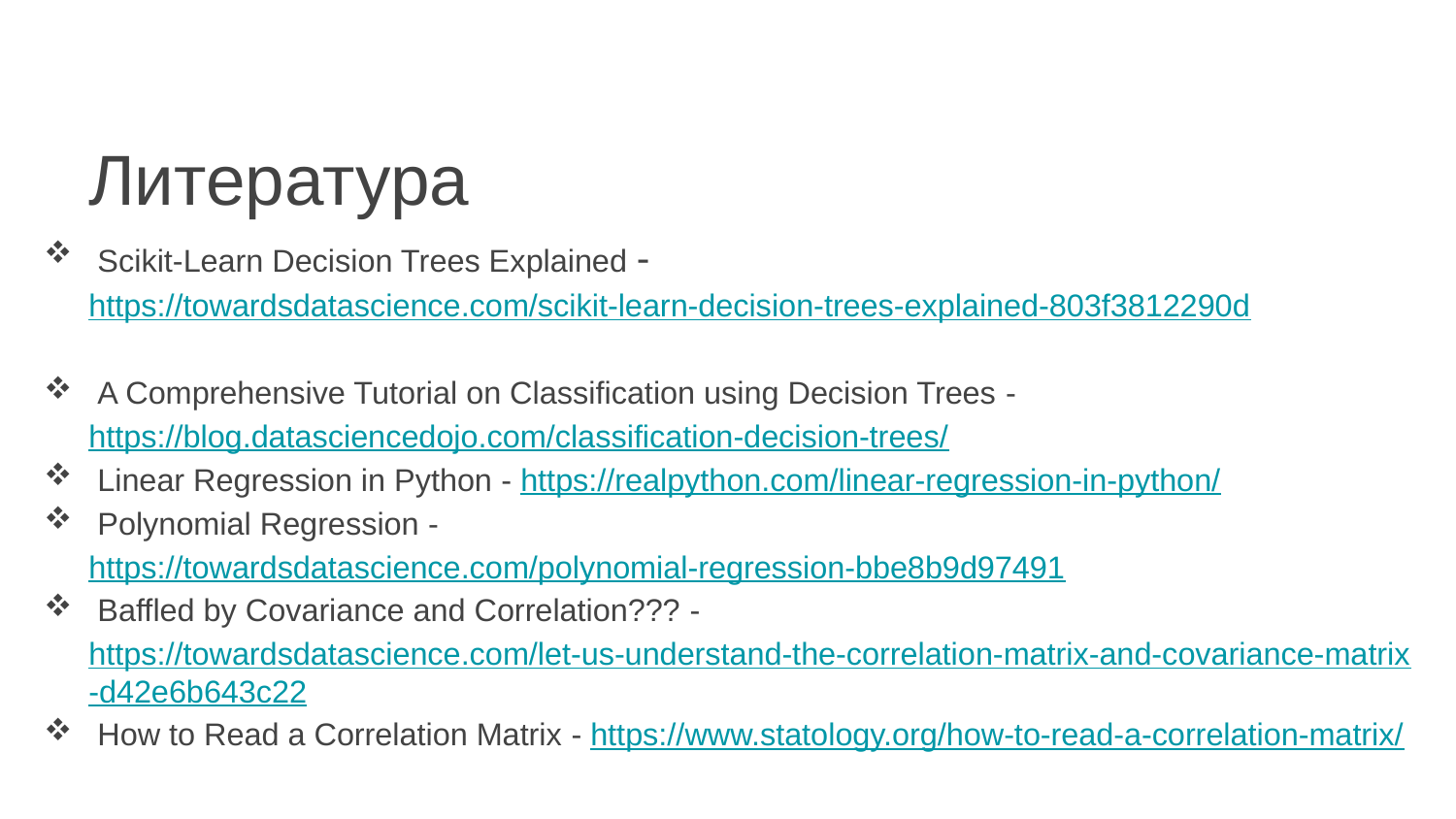

# Литература
 Scikit-Learn Decision Trees Explained - https://towardsdatascience.com/scikit-learn-decision-trees-explained-803f3812290d

 A Comprehensive Tutorial on Classification using Decision Trees - https://blog.datasciencedojo.com/classification-decision-trees/
 Linear Regression in Python - https://realpython.com/linear-regression-in-python/
 Polynomial Regression - https://towardsdatascience.com/polynomial-regression-bbe8b9d97491
 Baffled by Covariance and Correlation??? - https://towardsdatascience.com/let-us-understand-the-correlation-matrix-and-covariance-matrix-d42e6b643c22
 How to Read a Correlation Matrix - https://www.statology.org/how-to-read-a-correlation-matrix/